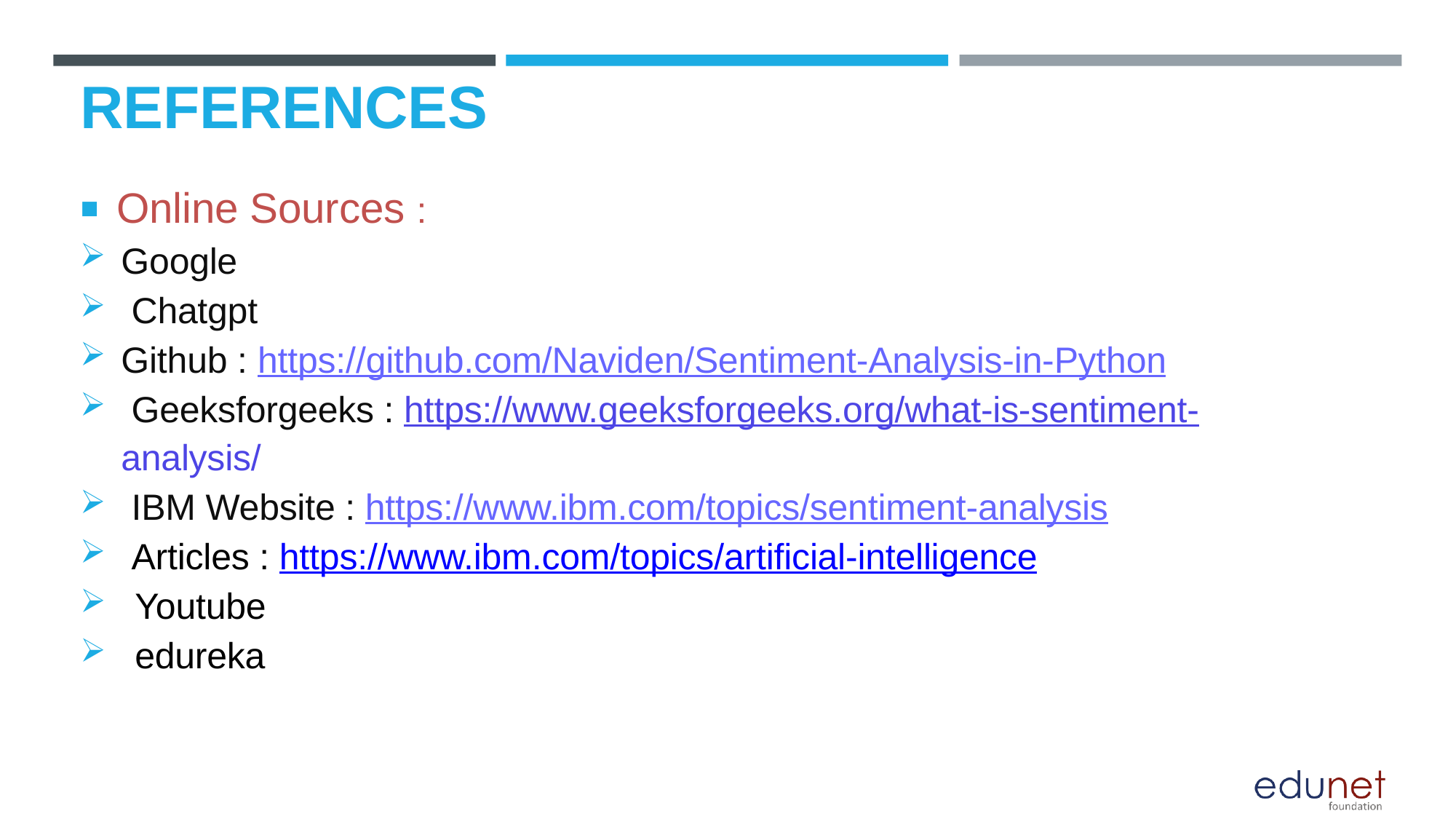

# REFERENCES
Online Sources :
Google
 Chatgpt
Github : https://github.com/Naviden/Sentiment-Analysis-in-Python
 Geeksforgeeks : https://www.geeksforgeeks.org/what-is-sentiment-      analysis/
 IBM Website : https://www.ibm.com/topics/sentiment-analysis
 Articles : https://www.ibm.com/topics/artificial-intelligence
Youtube
edureka